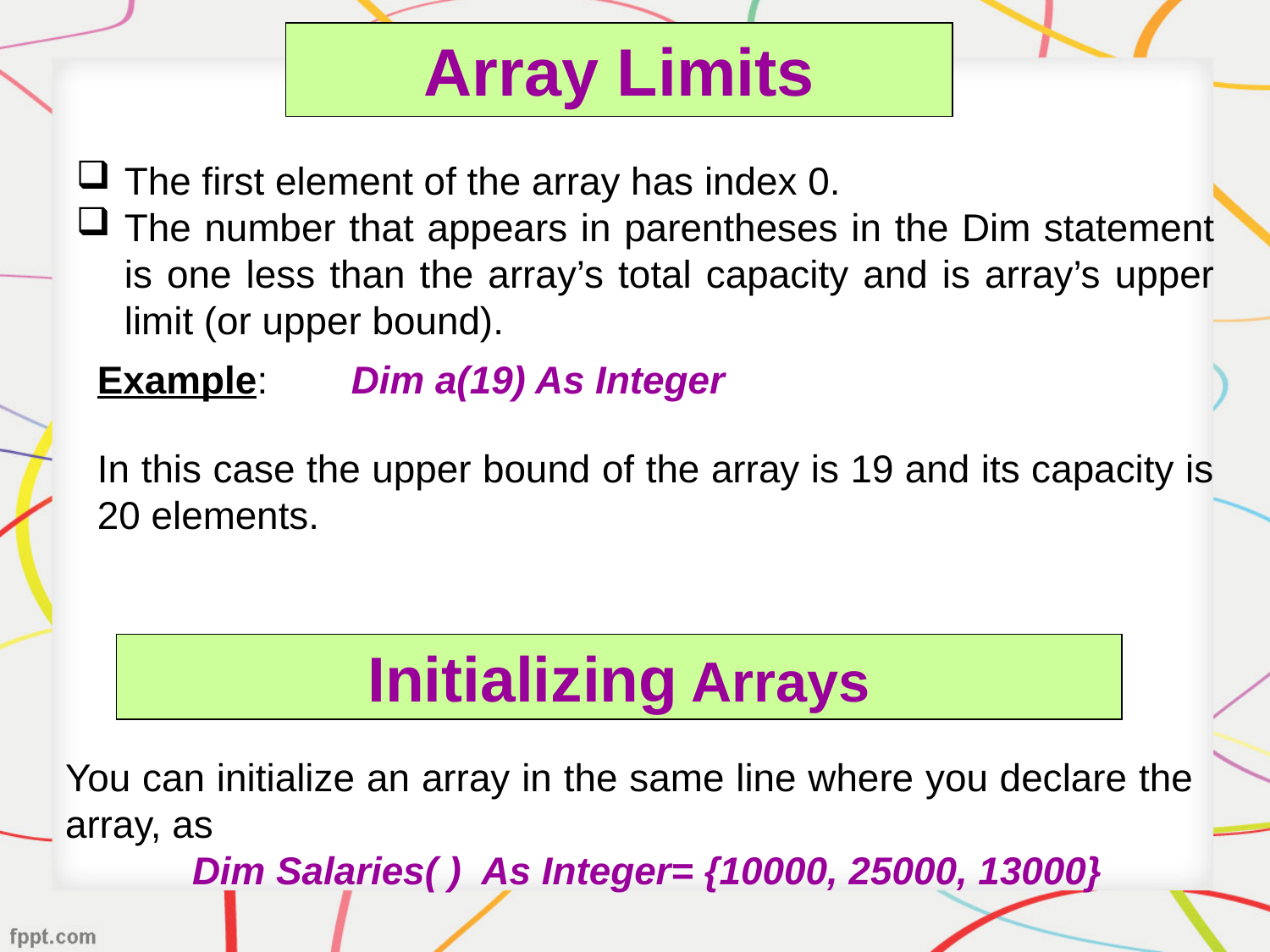

# Array Limits
The first element of the array has index 0.
The number that appears in parentheses in the Dim statement is one less than the array’s total capacity and is array’s upper limit (or upper bound).
Example:	Dim a(19) As Integer

In this case the upper bound of the array is 19 and its capacity is 20 elements.
Initializing Arrays
You can initialize an array in the same line where you declare the array, as
	Dim Salaries( )  As Integer= {10000, 25000, 13000}